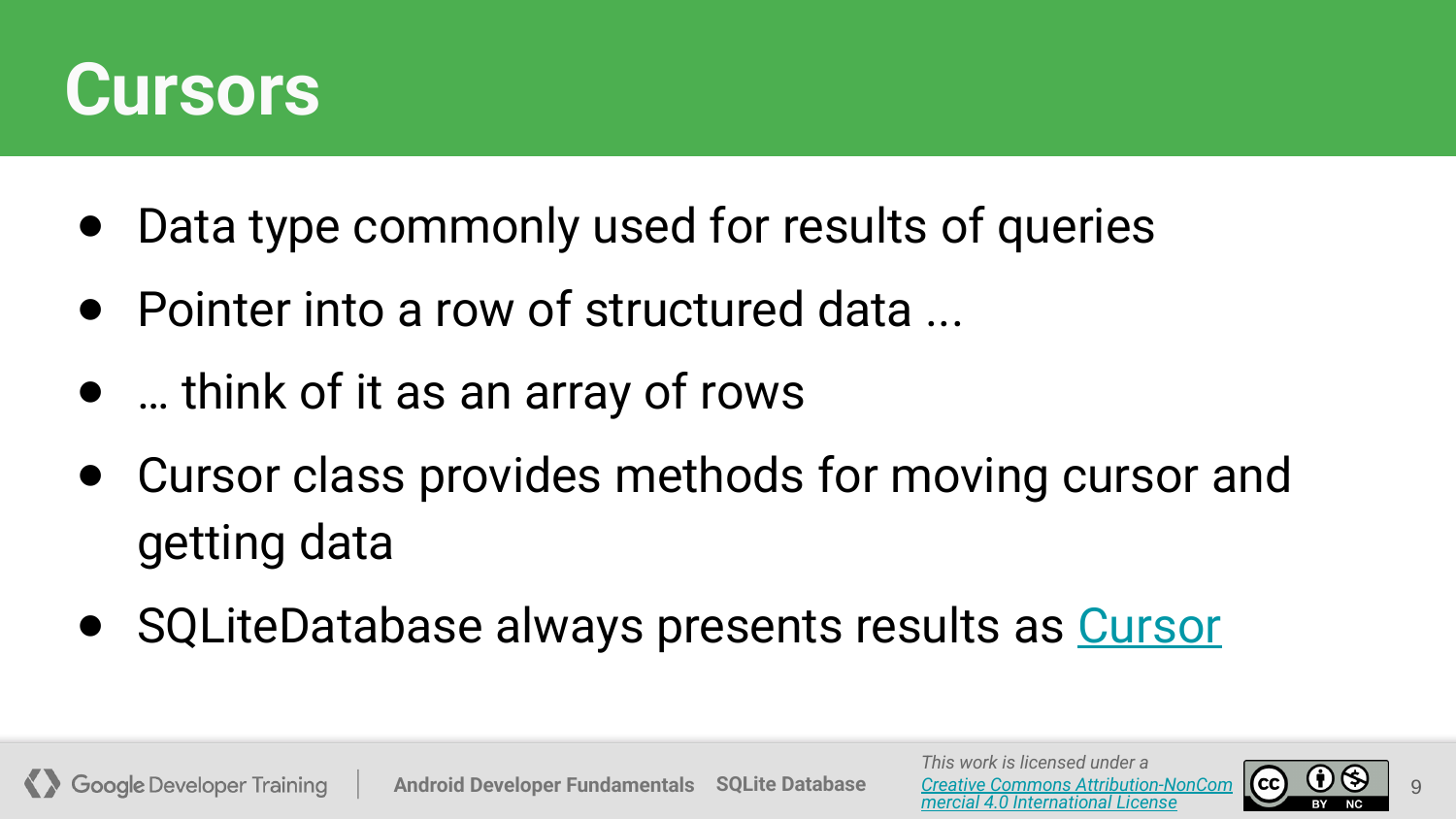

# Cursors
Data type commonly used for results of queries
Pointer into a row of structured data ...
… think of it as an array of rows
Cursor class provides methods for moving cursor and getting data
SQLiteDatabase always presents results as Cursor
9